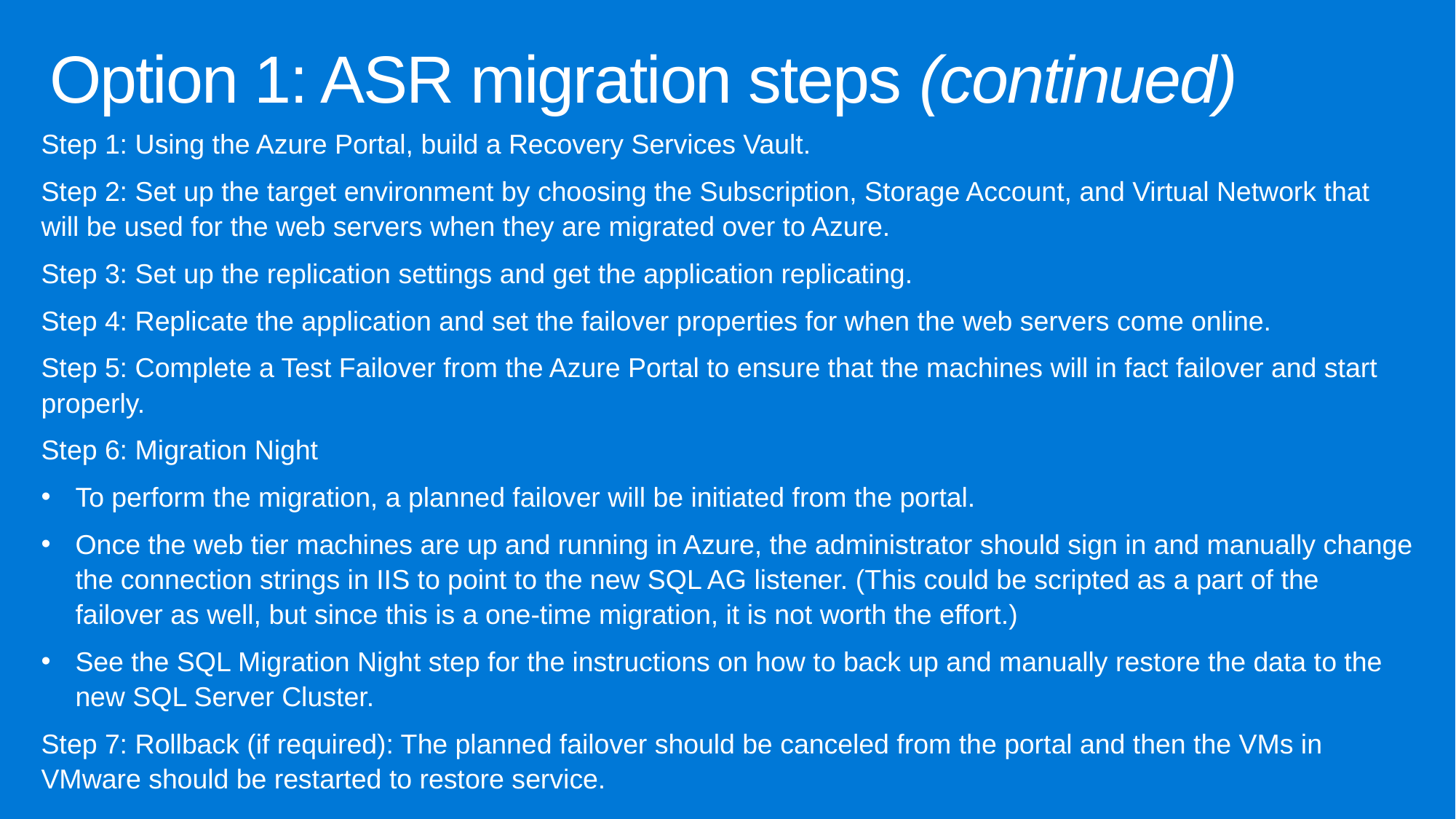

# Option 1: ASR migration steps (continued)
Step 1: Using the Azure Portal, build a Recovery Services Vault.
Step 2: Set up the target environment by choosing the Subscription, Storage Account, and Virtual Network that will be used for the web servers when they are migrated over to Azure.
Step 3: Set up the replication settings and get the application replicating.
Step 4: Replicate the application and set the failover properties for when the web servers come online.
Step 5: Complete a Test Failover from the Azure Portal to ensure that the machines will in fact failover and start properly.
Step 6: Migration Night
To perform the migration, a planned failover will be initiated from the portal.
Once the web tier machines are up and running in Azure, the administrator should sign in and manually change the connection strings in IIS to point to the new SQL AG listener. (This could be scripted as a part of the failover as well, but since this is a one-time migration, it is not worth the effort.)
See the SQL Migration Night step for the instructions on how to back up and manually restore the data to the new SQL Server Cluster.
Step 7: Rollback (if required): The planned failover should be canceled from the portal and then the VMs in VMware should be restarted to restore service.